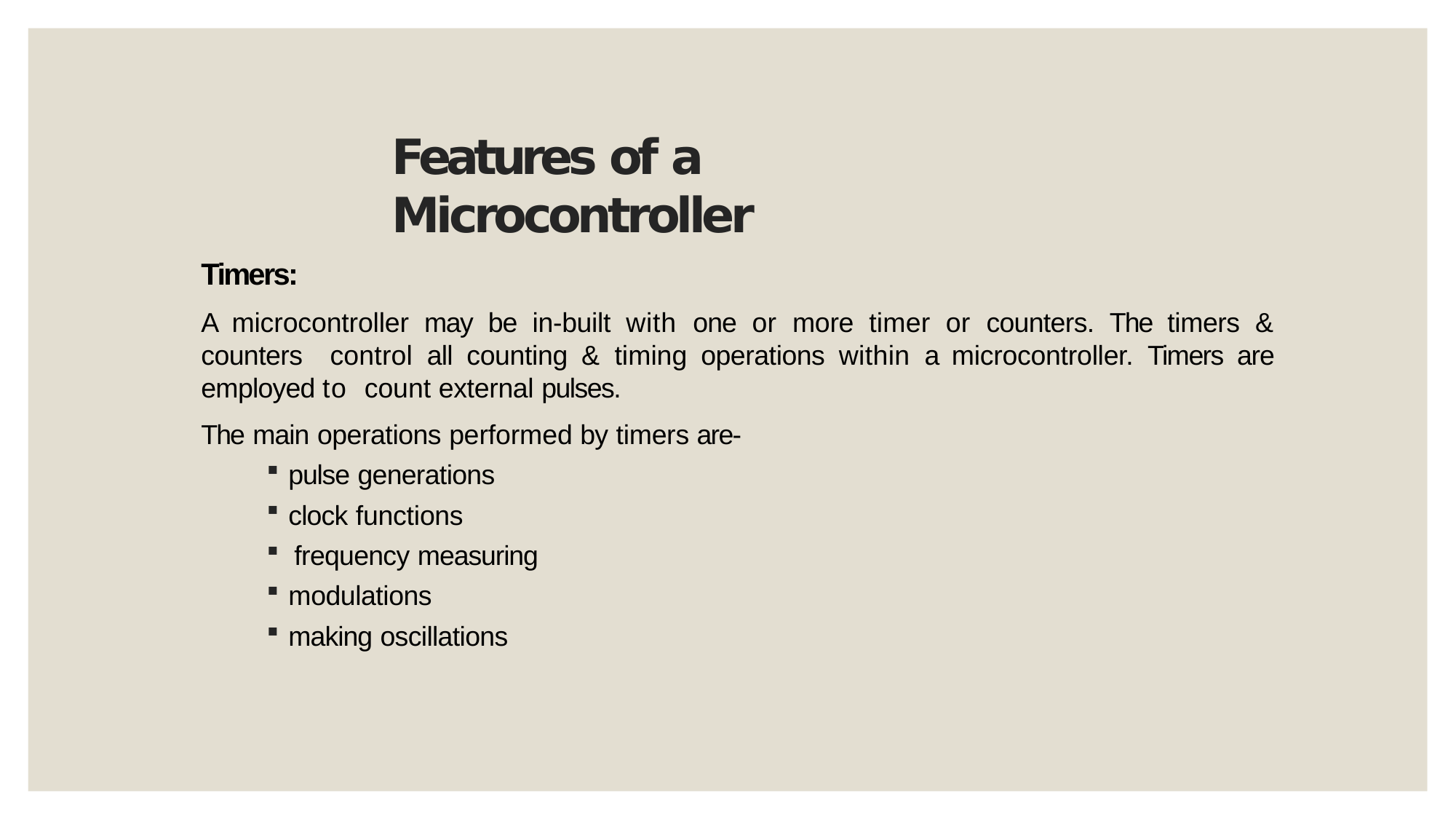

# Features of a Microcontroller
Timers:
A microcontroller may be in-built with one or more timer or counters. The timers & counters  control all counting & timing operations within a microcontroller. Timers are employed to  count external pulses.
The main operations performed by timers are-
pulse generations
clock functions
frequency measuring
modulations
making oscillations